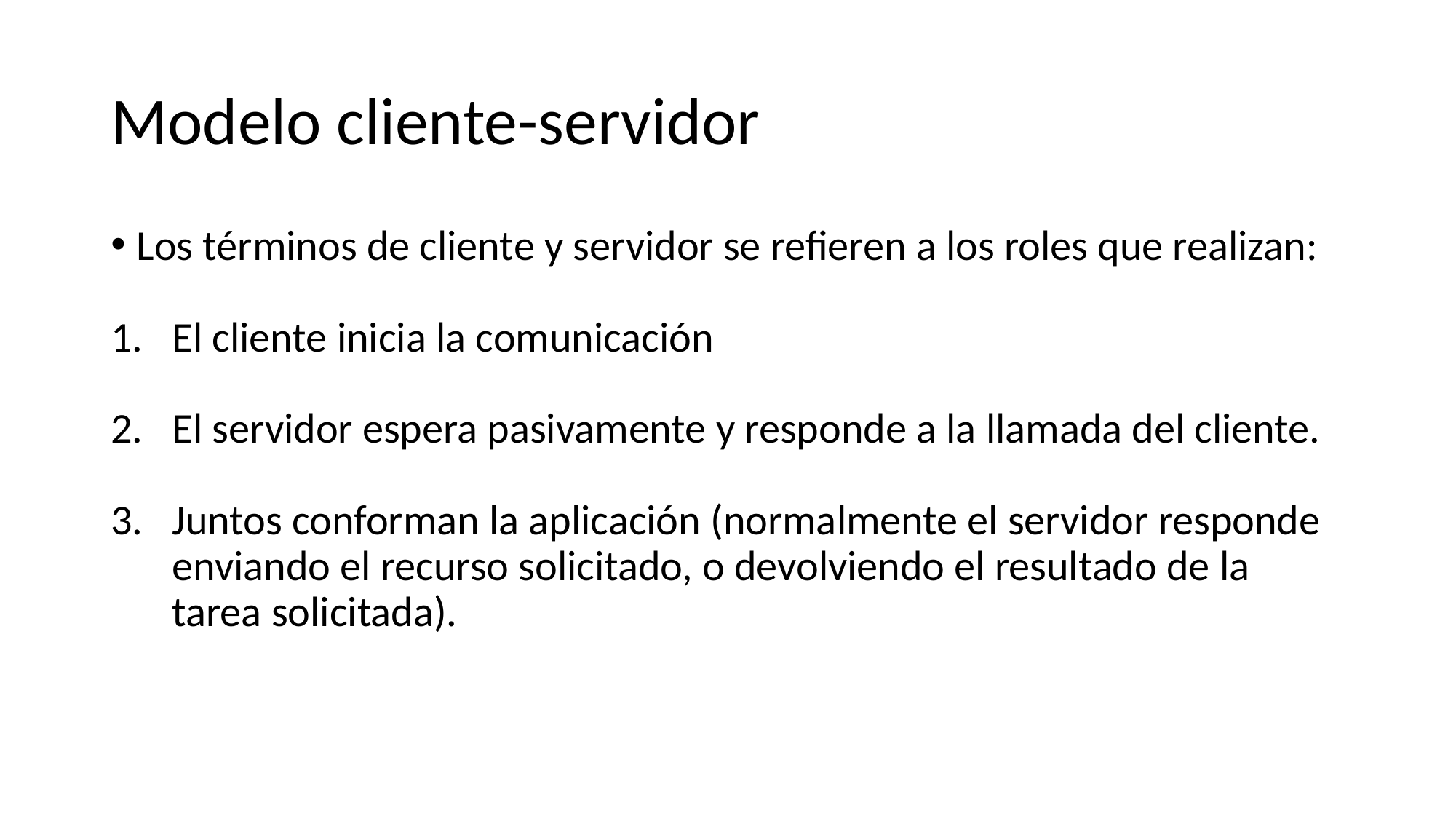

Modelo cliente-servidor
Los términos de cliente y servidor se refieren a los roles que realizan:

El cliente inicia la comunicación

El servidor espera pasivamente y responde a la llamada del cliente.

Juntos conforman la aplicación (normalmente el servidor responde enviando el recurso solicitado, o devolviendo el resultado de la tarea solicitada).